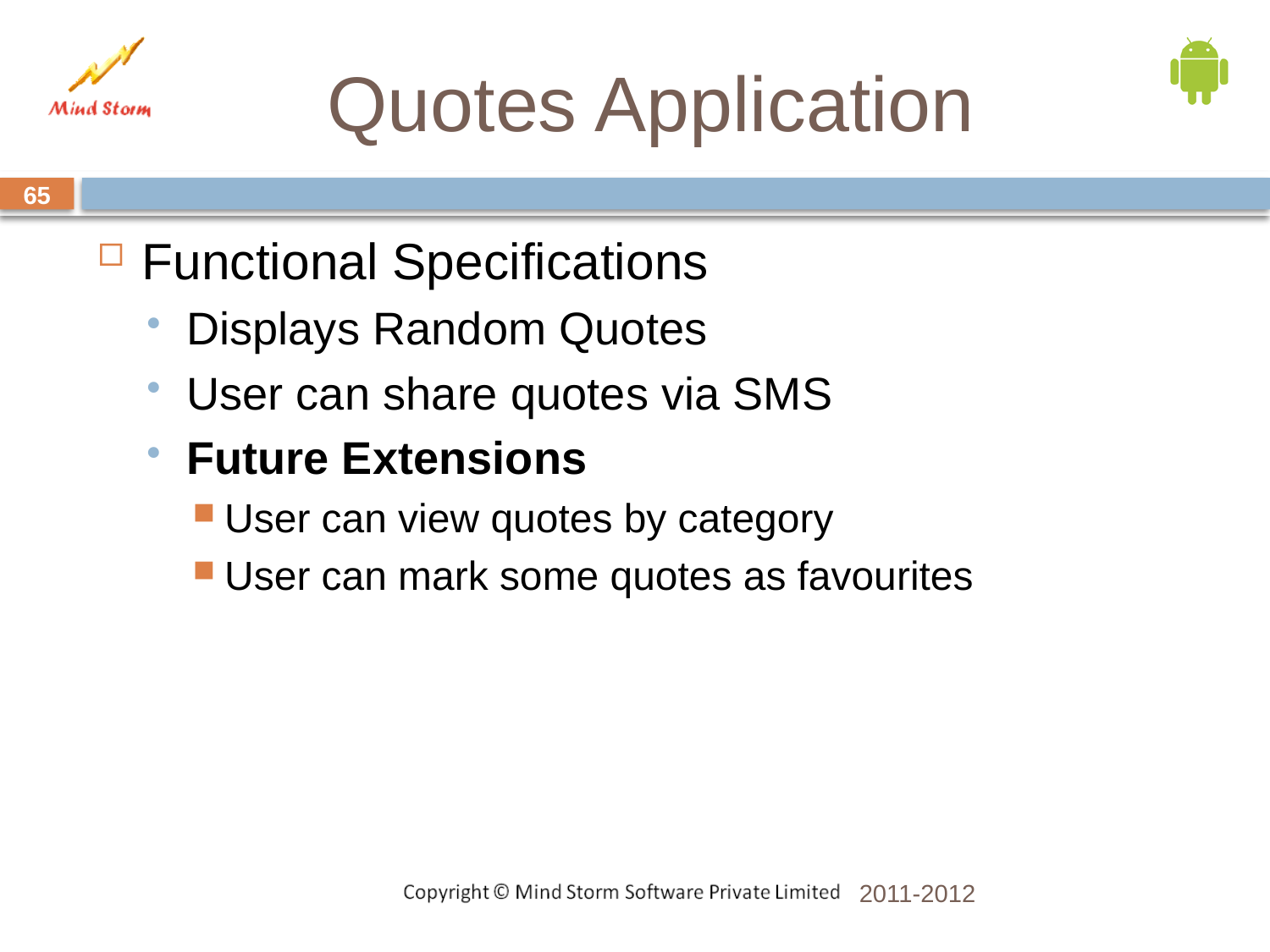

# Quotes Application
65
Functional Specifications
Displays Random Quotes
User can share quotes via SMS
Future Extensions
User can view quotes by category
User can mark some quotes as favourites

2011-2012